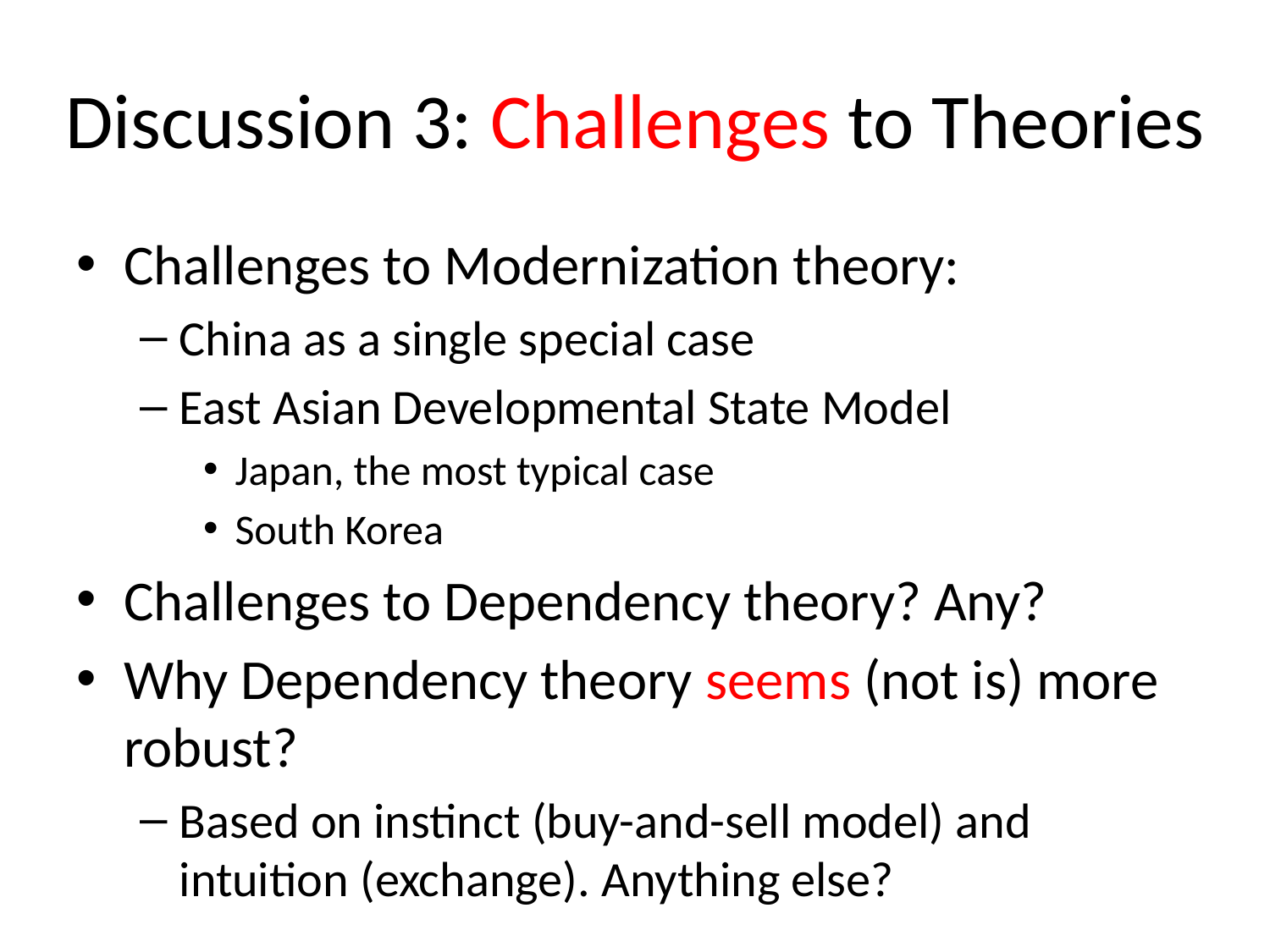

# Discussion 3: Challenges to Theories
Challenges to Modernization theory:
China as a single special case
East Asian Developmental State Model
Japan, the most typical case
South Korea
Challenges to Dependency theory? Any?
Why Dependency theory seems (not is) more robust?
Based on instinct (buy-and-sell model) and intuition (exchange). Anything else?